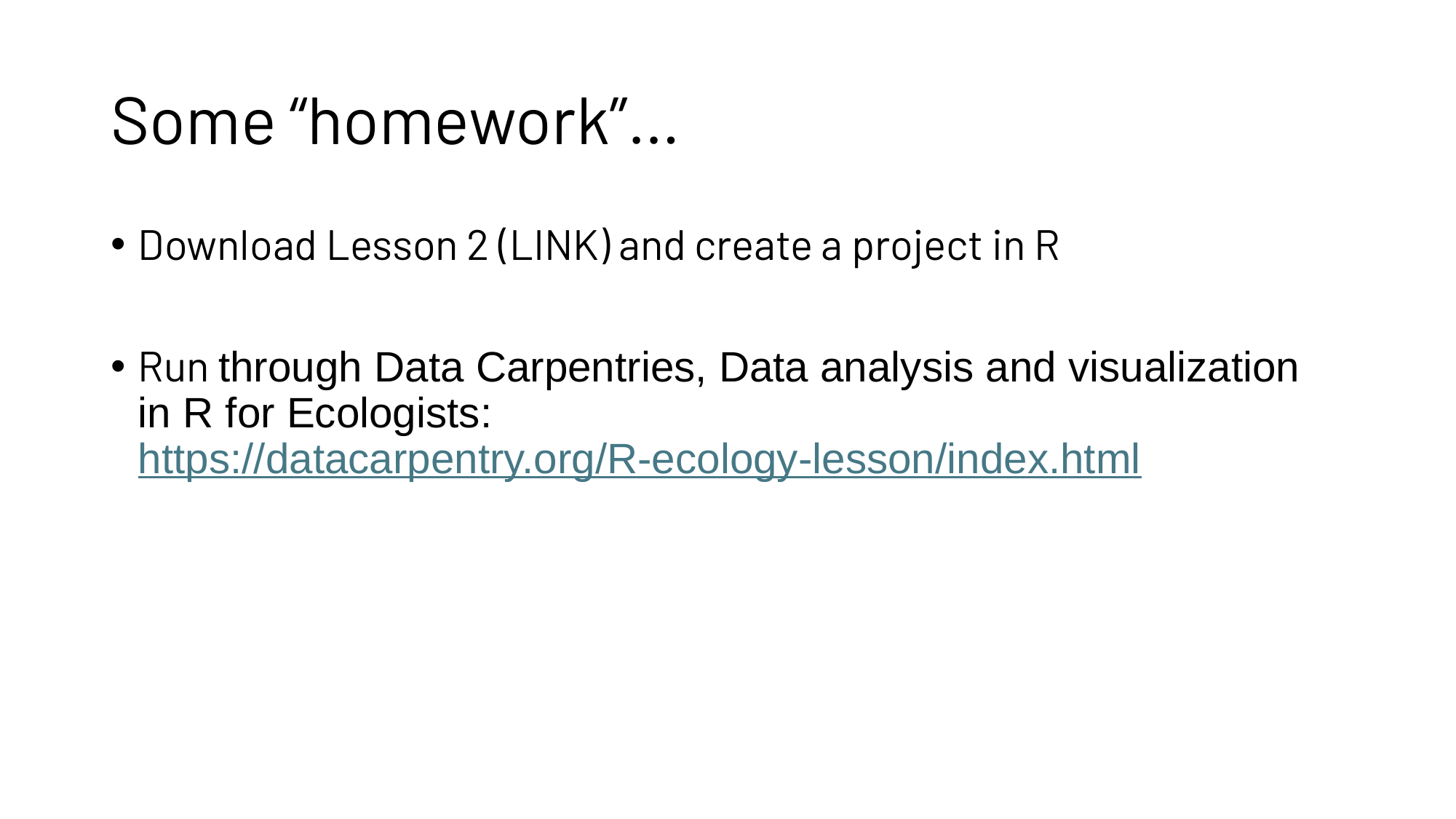

# Some “homework”…
Download Lesson 2 (LINK) and create a project in R

Run through Data Carpentries, Data analysis and visualization in R for Ecologists: https://datacarpentry.org/R-ecology-lesson/index.html